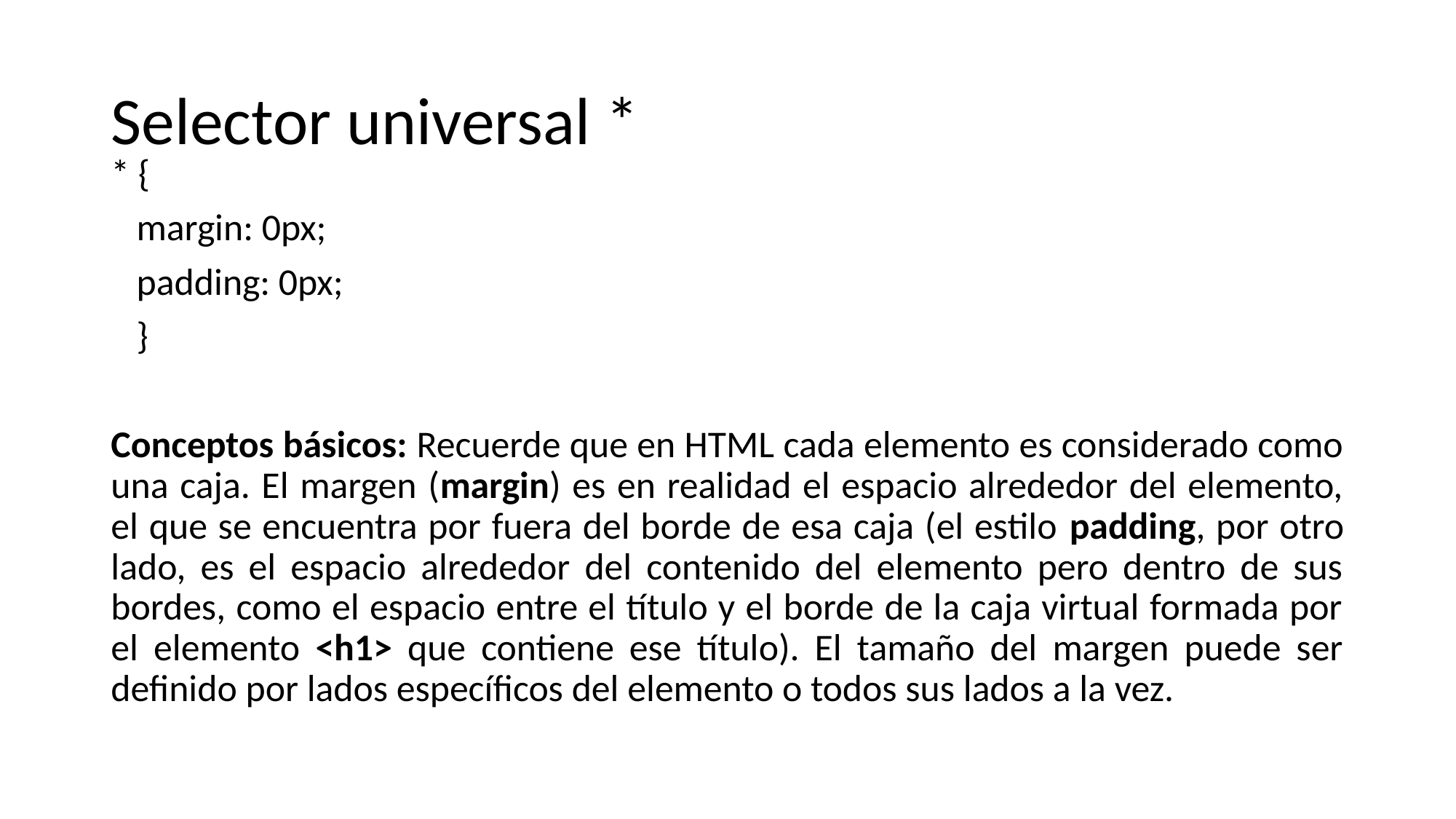

# Selector universal *
* {
   margin: 0px;
   padding: 0px;
   }

Conceptos básicos: Recuerde que en HTML cada elemento es considerado como una caja. El margen (margin) es en realidad el espacio alrededor del elemento, el que se encuentra por fuera del borde de esa caja (el estilo padding, por otro lado, es el espacio alrededor del contenido del elemento pero dentro de sus bordes, como el espacio entre el título y el borde de la caja virtual formada por el elemento <h1> que contiene ese título). El tamaño del margen puede ser definido por lados específicos del elemento o todos sus lados a la vez.